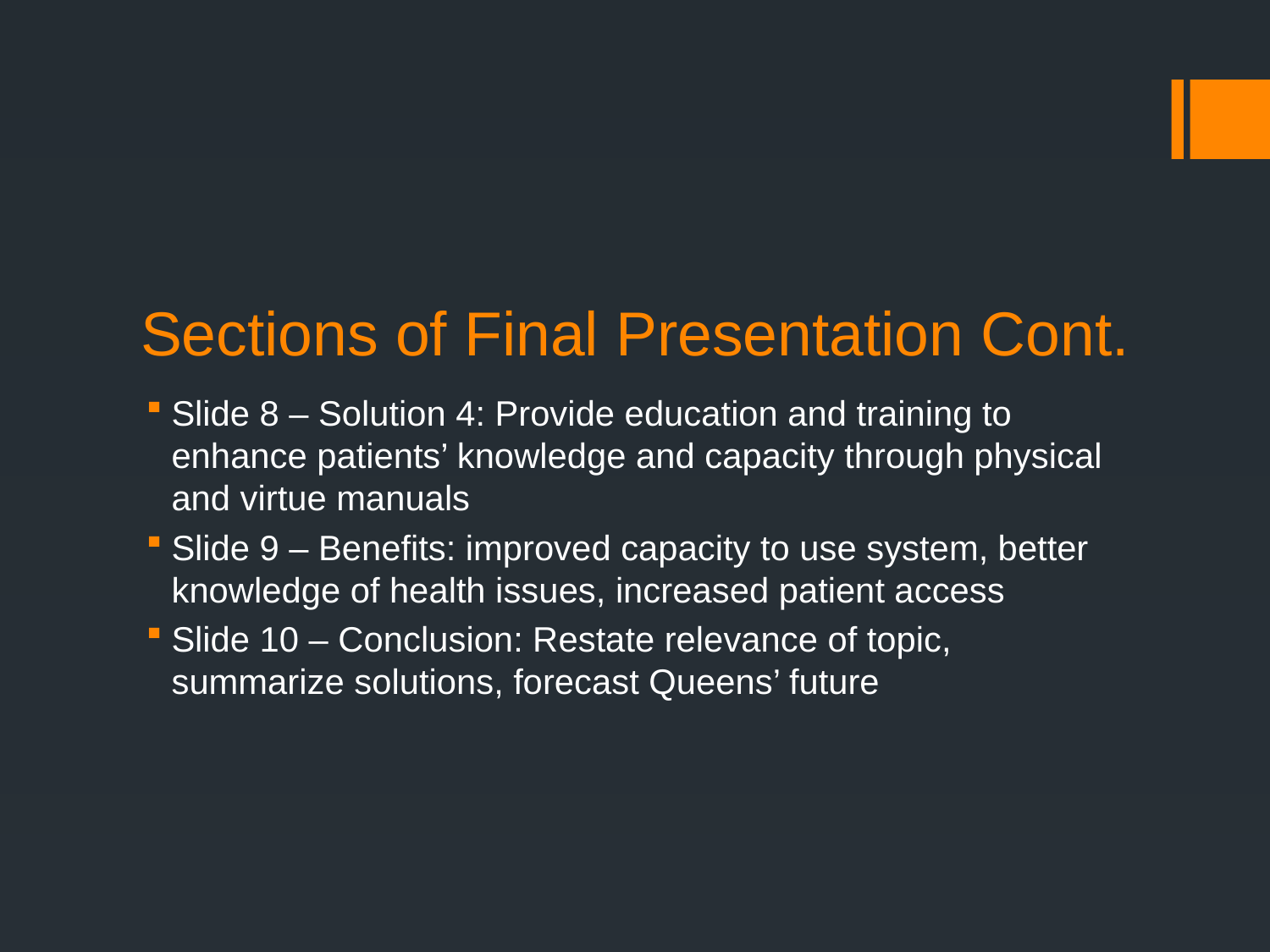

# Sections of Final Presentation Cont.
Slide 8 – Solution 4: Provide education and training to enhance patients’ knowledge and capacity through physical and virtue manuals
Slide 9 – Benefits: improved capacity to use system, better knowledge of health issues, increased patient access
Slide 10 – Conclusion: Restate relevance of topic, summarize solutions, forecast Queens’ future